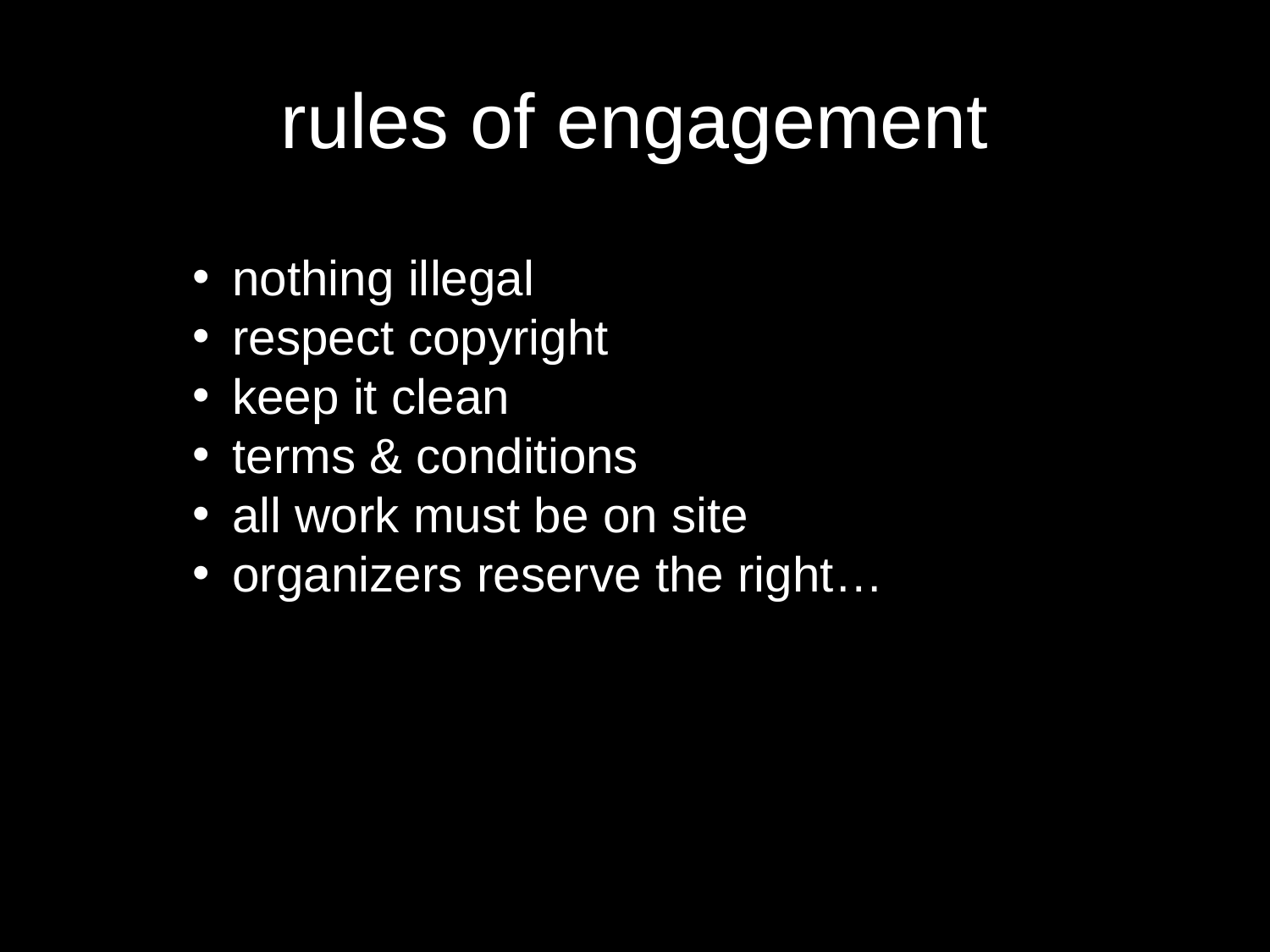

# rules of engagement
nothing illegal
respect copyright
keep it clean
terms & conditions
all work must be on site
organizers reserve the right…